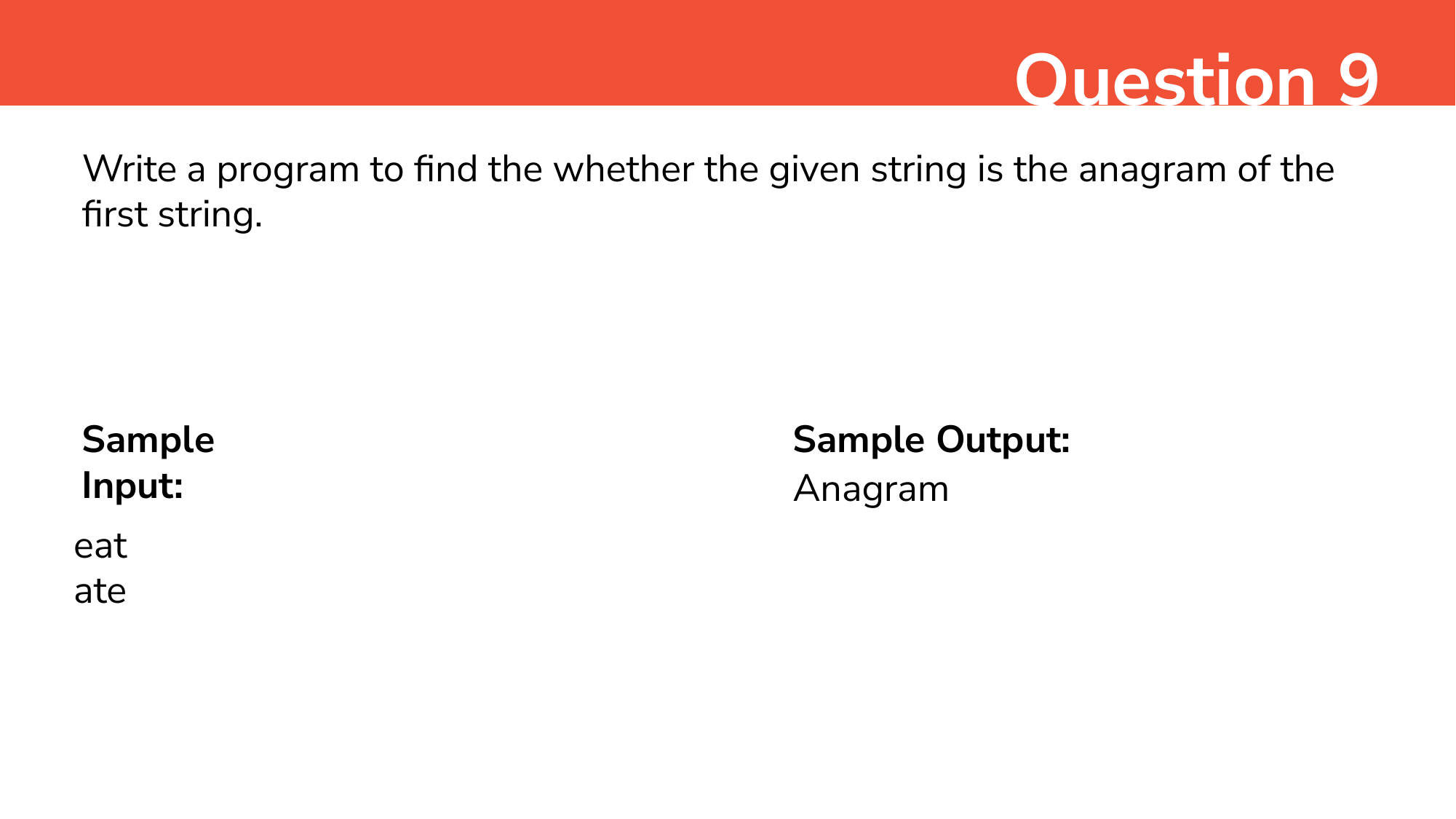

Question 9
Write a program to find the whether the given string is the anagram of the first string.
Sample Input:
Sample Output:
Anagram
eat
ate